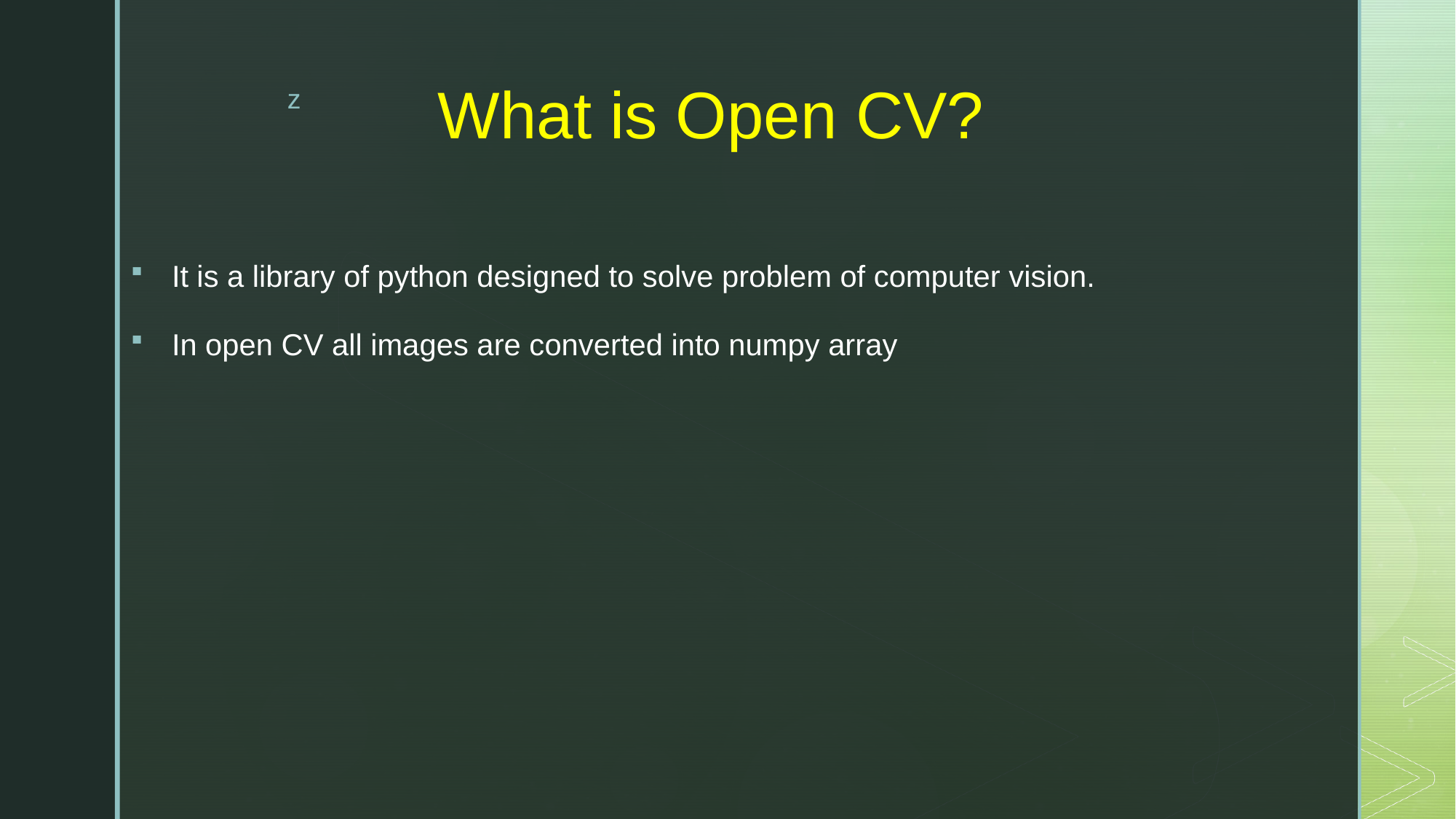

# What is Open CV?
It is a library of python designed to solve problem of computer vision.
In open CV all images are converted into numpy array